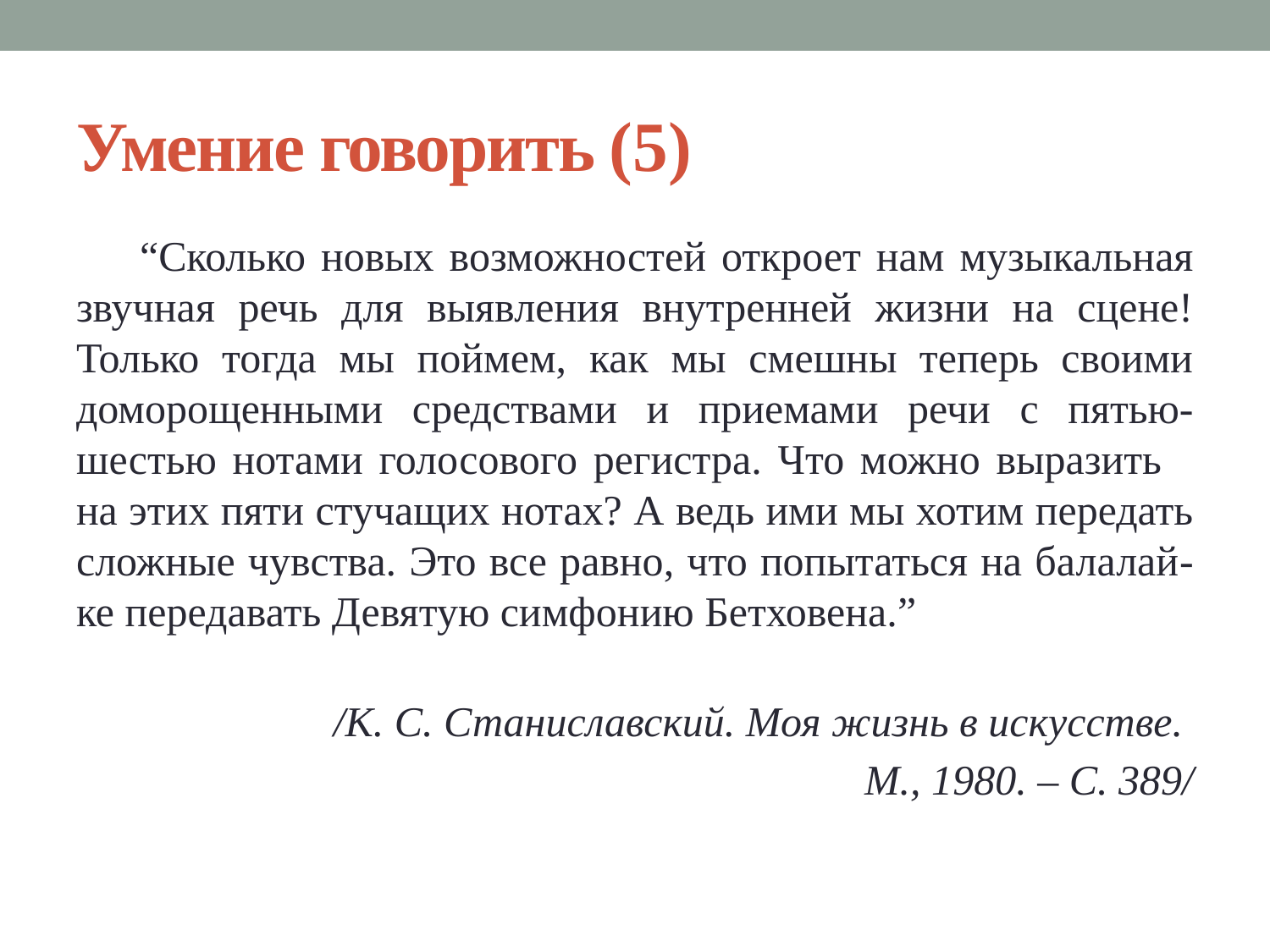

# Умение говорить (5)
“Сколько новых возможностей откроет нам музыкальная звучная речь для выявления внутренней жизни на сцене! Только тогда мы поймем, как мы смешны теперь своими доморощенными средствами и приемами речи с пятью-шестью нотами голосового регистра. Что можно выразить   на этих пяти стучащих нотах? А ведь ими мы хотим передать сложные чувства. Это все равно, что попытаться на балалай-ке передавать Девятую симфонию Бетховена.”

/К. С. Станиславский. Моя жизнь в искусстве.
М., 1980. – С. 389/